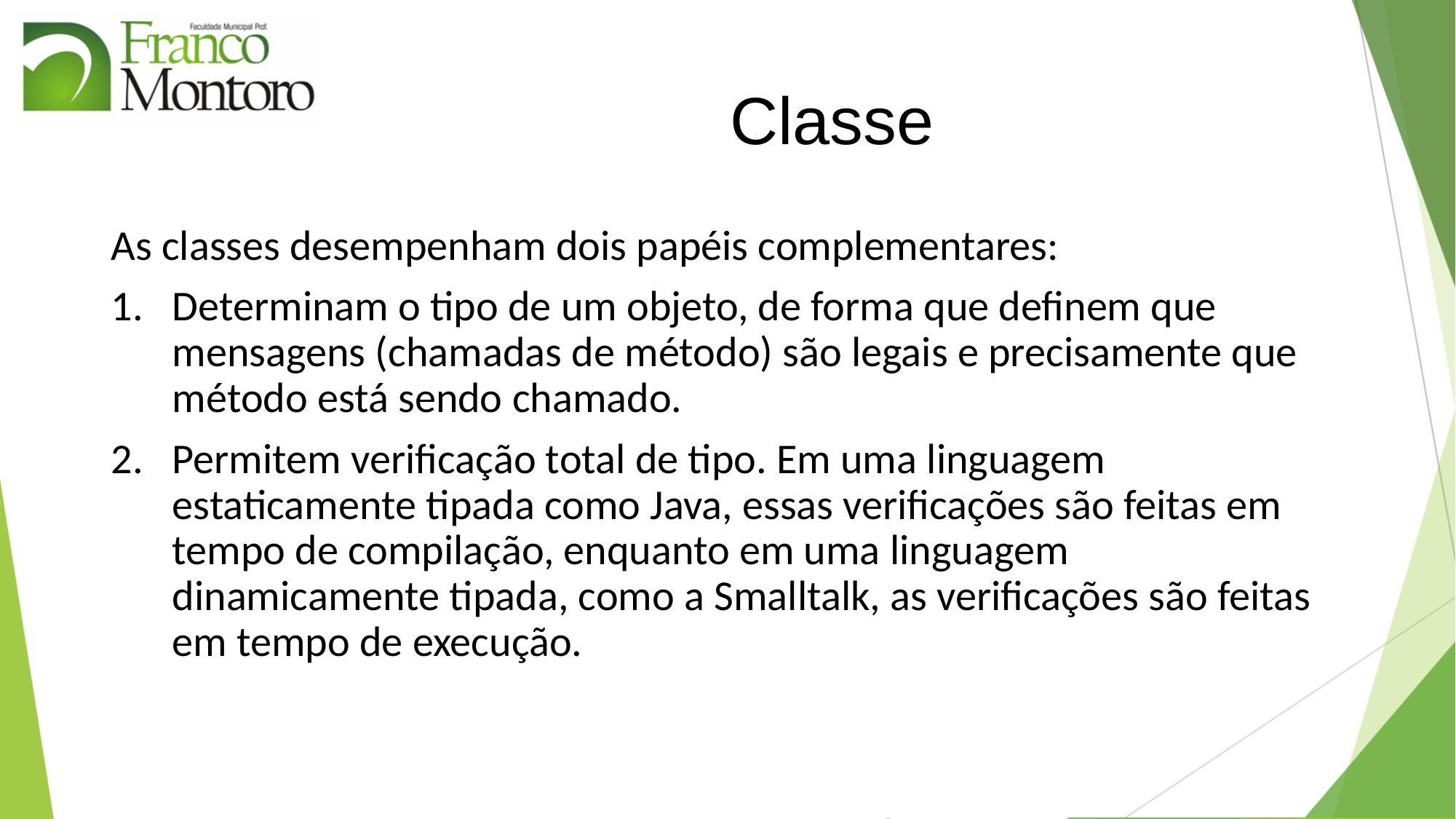

# Classe
As classes desempenham dois papéis complementares:
Determinam o tipo de um objeto, de forma que definem que mensagens (chamadas de método) são legais e precisamente que método está sendo chamado.
Permitem verificação total de tipo. Em uma linguagem estaticamente tipada como Java, essas verificações são feitas em tempo de compilação, enquanto em uma linguagem dinamicamente tipada, como a Smalltalk, as verificações são feitas em tempo de execução.